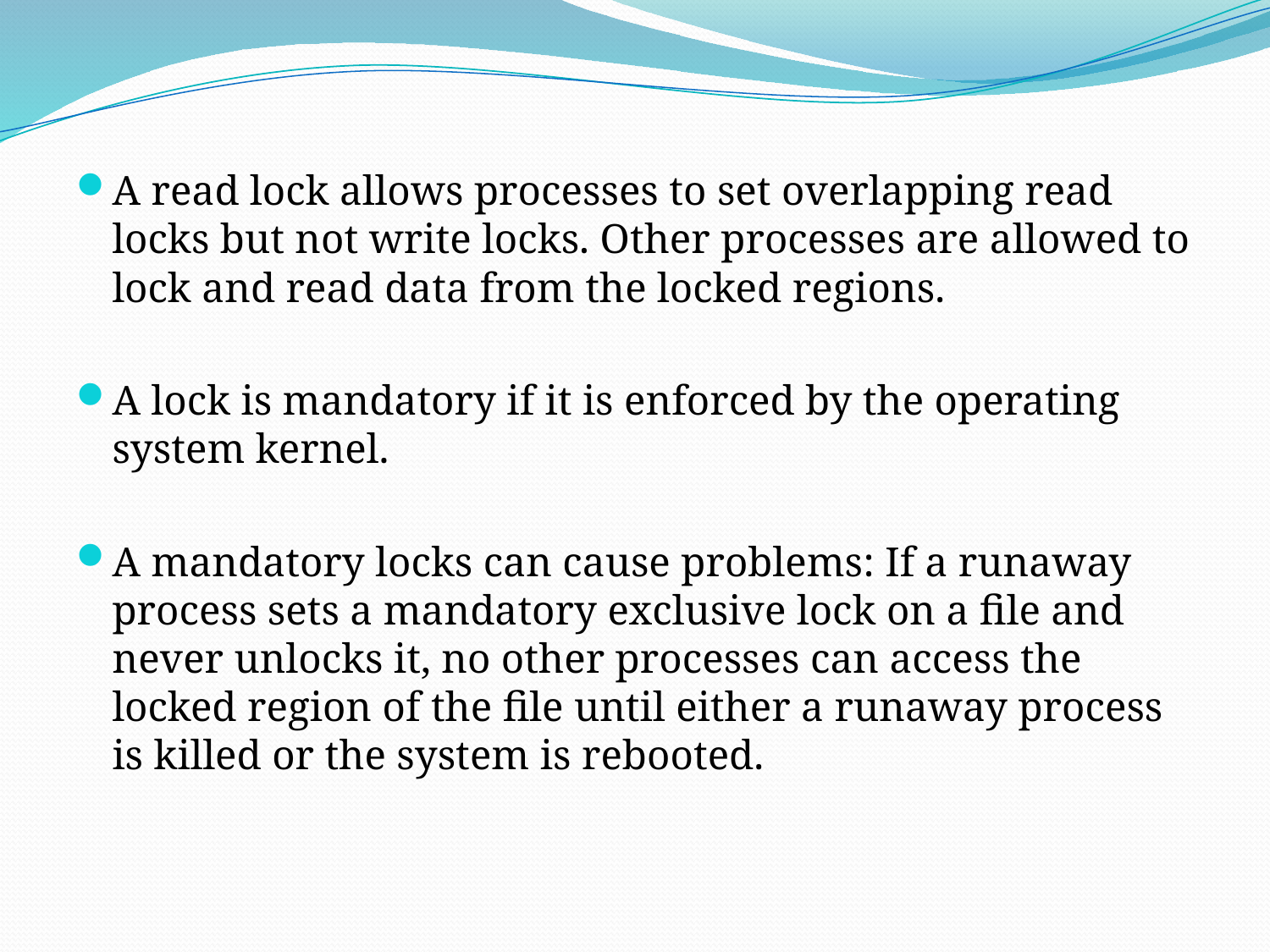

A read lock allows processes to set overlapping read locks but not write locks. Other processes are allowed to lock and read data from the locked regions.

A lock is mandatory if it is enforced by the operating system kernel.

A mandatory locks can cause problems: If a runaway process sets a mandatory exclusive lock on a file and never unlocks it, no other processes can access the locked region of the file until either a runaway process is killed or the system is rebooted.